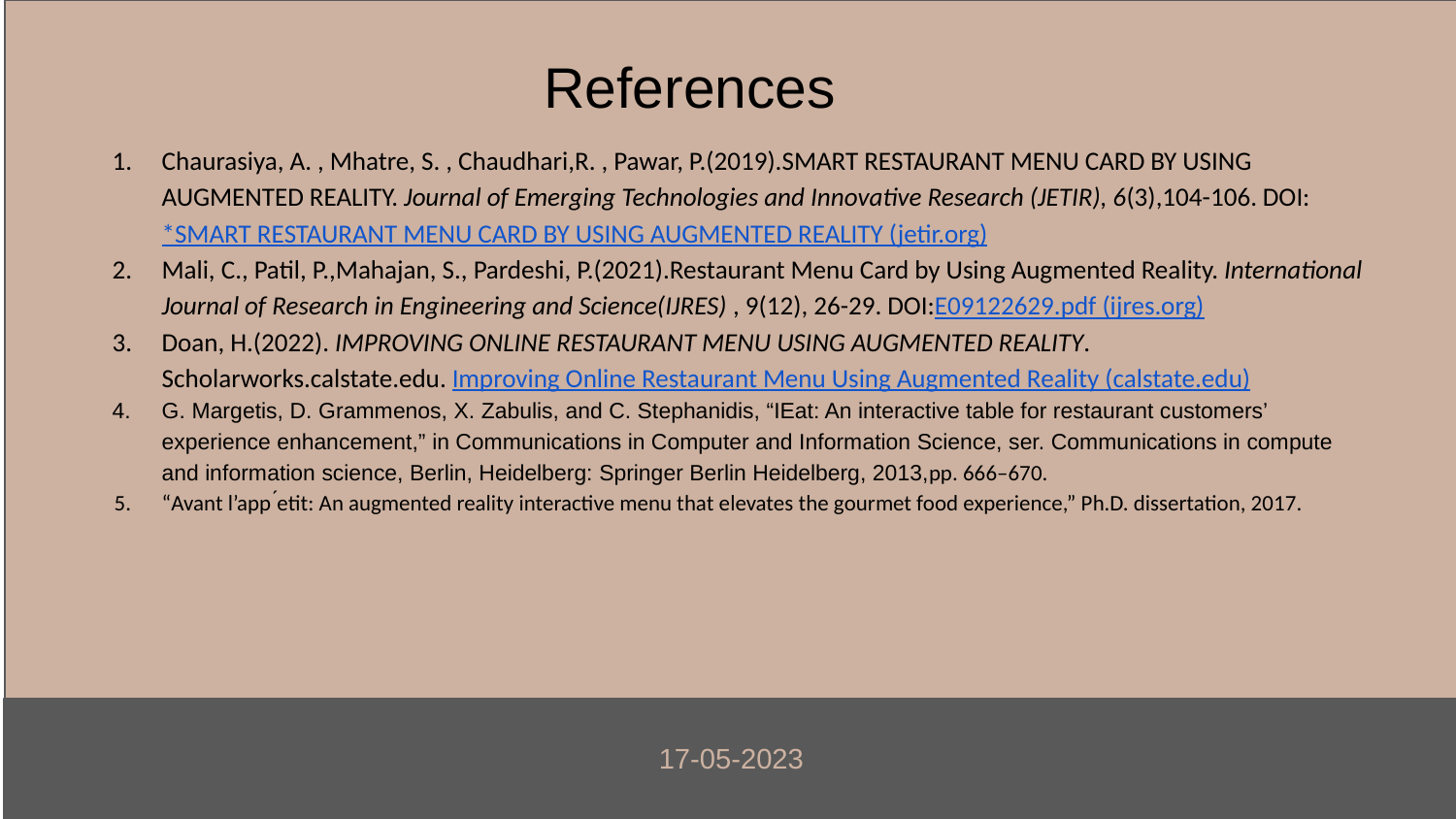

# References

Chaurasiya, A. , Mhatre, S. , Chaudhari,R. , Pawar, P.(2019).SMART RESTAURANT MENU CARD BY USING AUGMENTED REALITY. Journal of Emerging Technologies and Innovative Research (JETIR), 6(3),104-106. DOI:*SMART RESTAURANT MENU CARD BY USING AUGMENTED REALITY (jetir.org)
Mali, C., Patil, P.,Mahajan, S., Pardeshi, P.(2021).Restaurant Menu Card by Using Augmented Reality. International Journal of Research in Engineering and Science(IJRES) , 9(12), 26-29. DOI:E09122629.pdf (ijres.org)
Doan, H.(2022). IMPROVING ONLINE RESTAURANT MENU USING AUGMENTED REALITY. Scholarworks.calstate.edu. Improving Online Restaurant Menu Using Augmented Reality (calstate.edu)
G. Margetis, D. Grammenos, X. Zabulis, and C. Stephanidis, “IEat: An interactive table for restaurant customers’ experience enhancement,” in Communications in Computer and Information Science, ser. Communications in compute and information science, Berlin, Heidelberg: Springer Berlin Heidelberg, 2013,pp. 666–670.
“Avant l’app ́etit: An augmented reality interactive menu that elevates the gourmet food experience,” Ph.D. dissertation, 2017.

17-05-2023